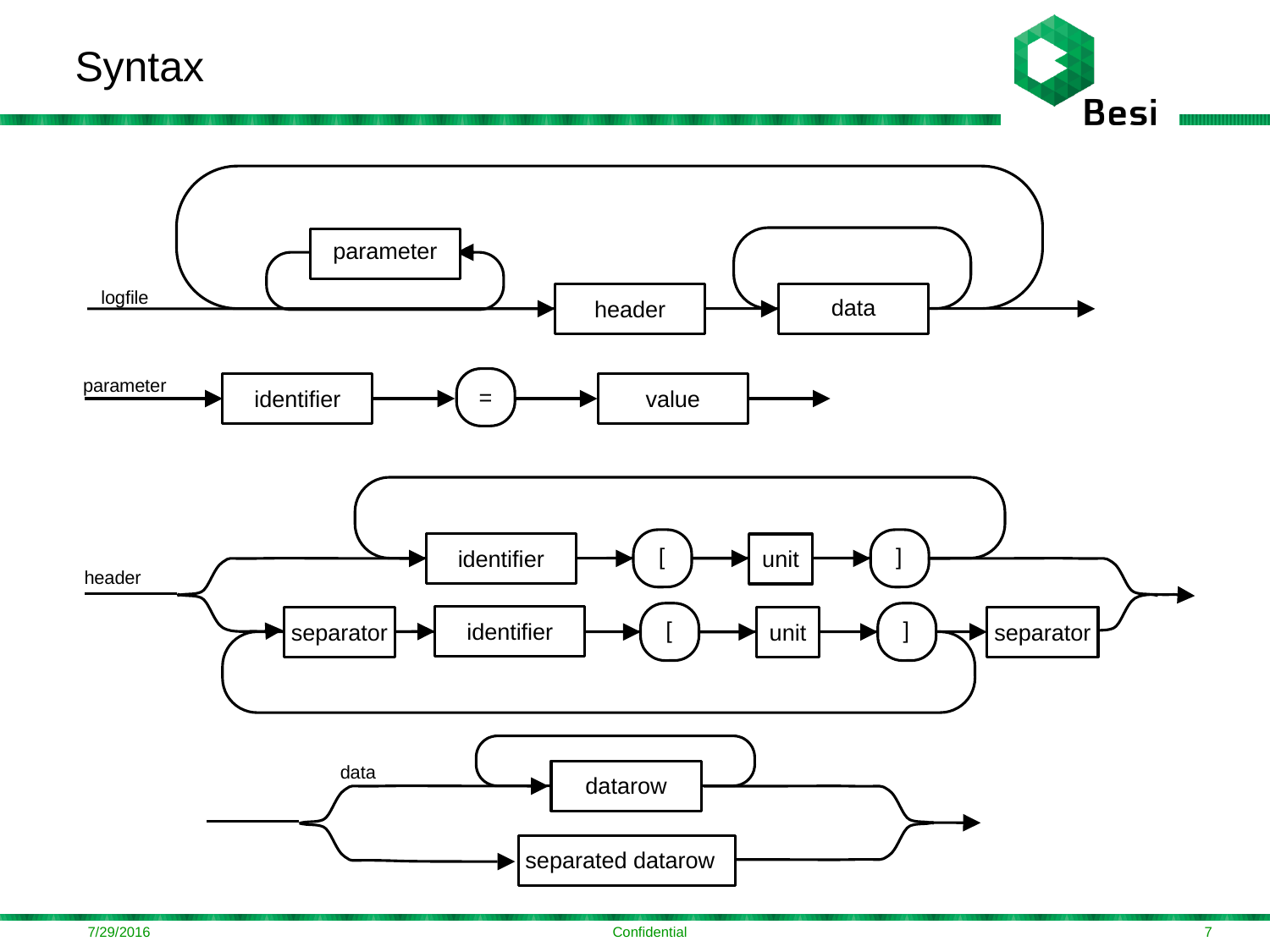

# Syntax

parameter

header

data
logfile

=
parameter

identifier

value

[

]

identifier

unit

header

[

]

identifier

separator

separator

unit

data

datarow

datarow
separated datarow
7/29/2016
Confidential
7